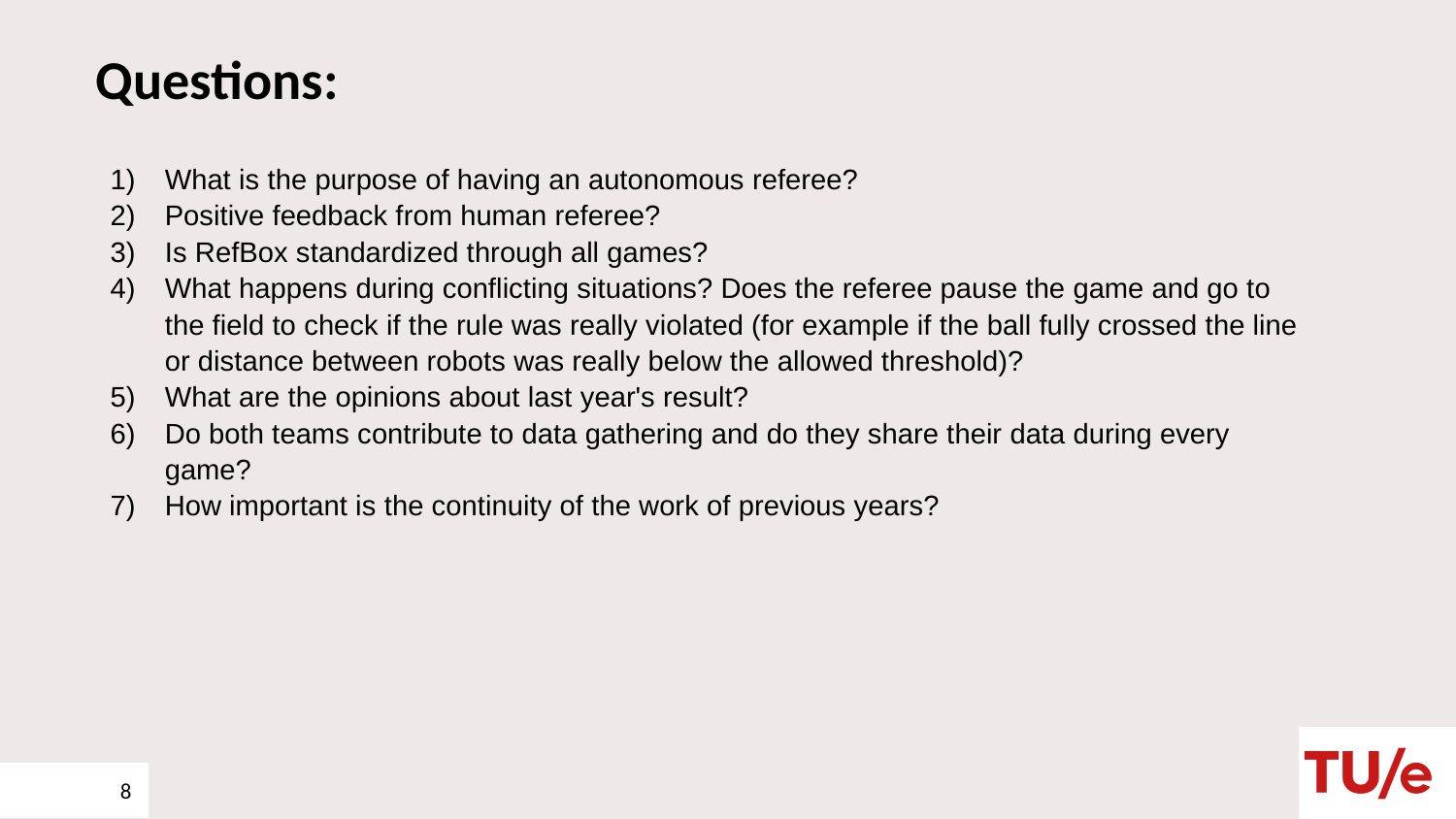

# Questions:
What is the purpose of having an autonomous referee?
Positive feedback from human referee?
Is RefBox standardized through all games?
What happens during conflicting situations? Does the referee pause the game and go to the field to check if the rule was really violated (for example if the ball fully crossed the line or distance between robots was really below the allowed threshold)?
What are the opinions about last year's result?
Do both teams contribute to data gathering and do they share their data during every game?
How important is the continuity of the work of previous years?

8